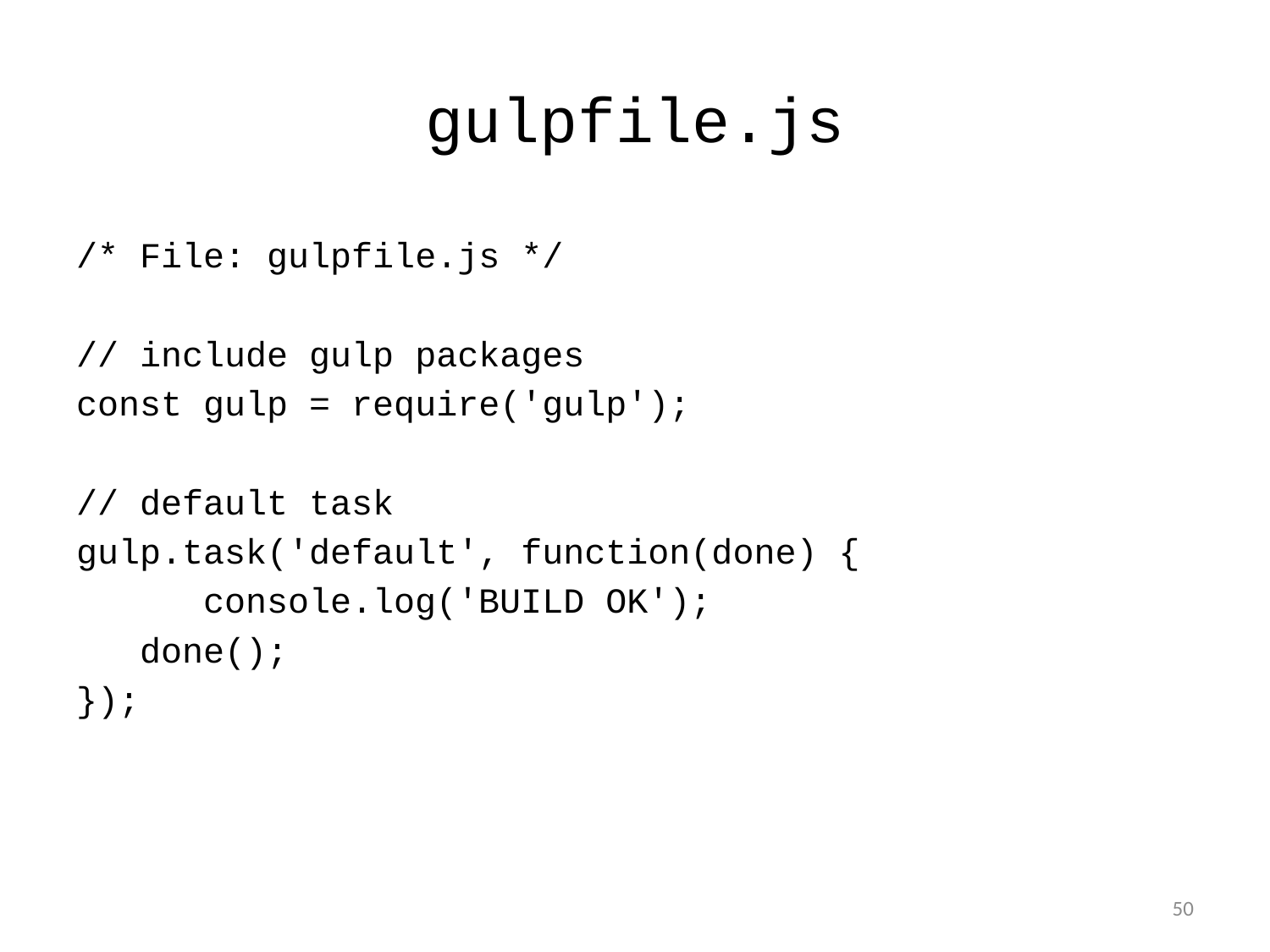

# gulpfile.js
/* File: gulpfile.js */

// include gulp packages
const gulp = require('gulp');

// default task
gulp.task('default', function(done) {
	console.log('BUILD OK');
   done();
});
50